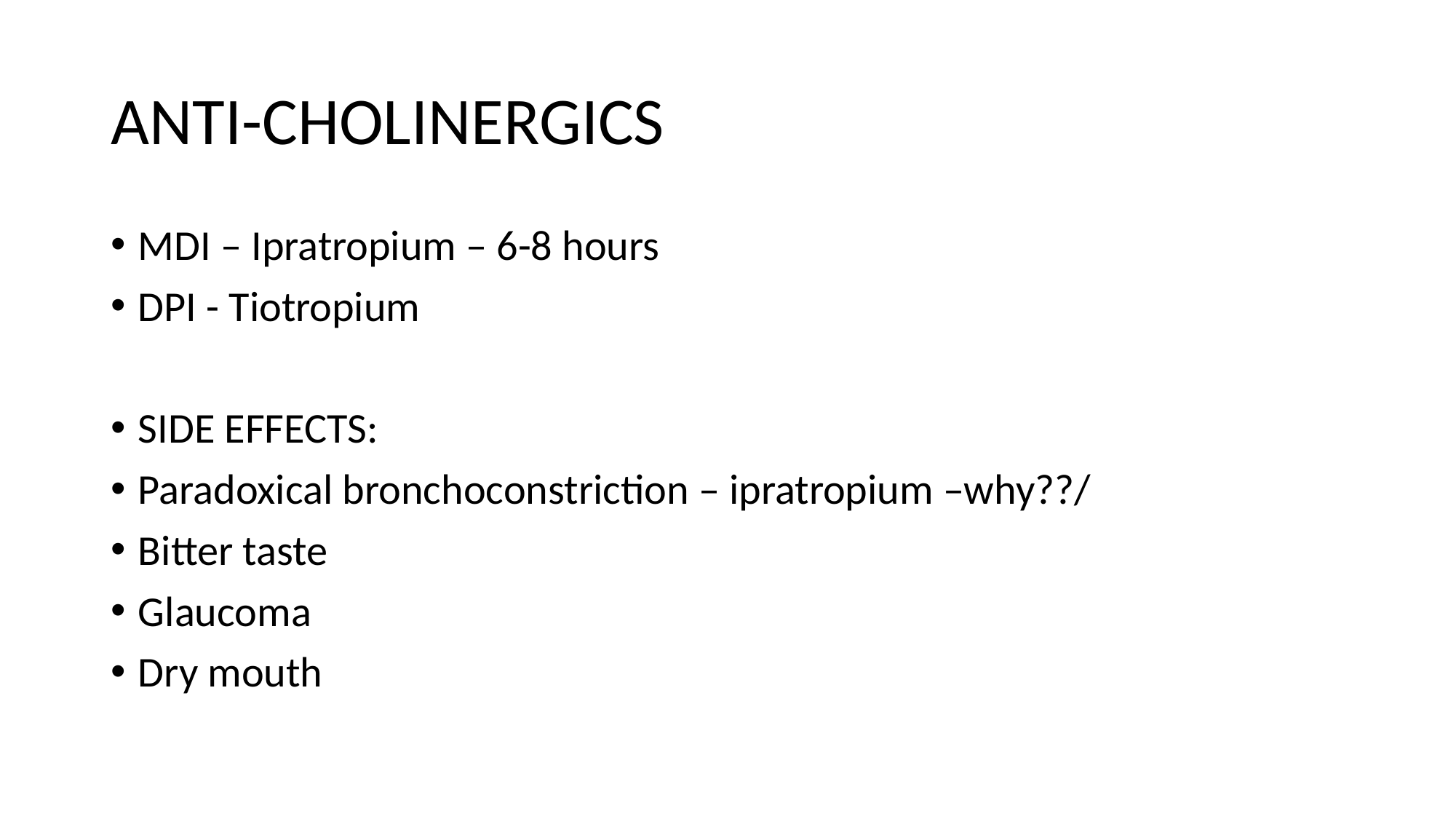

# ANTI-CHOLINERGICS
MDI – Ipratropium – 6-8 hours
DPI - Tiotropium

SIDE EFFECTS:
Paradoxical bronchoconstriction – ipratropium –why??/
Bitter taste
Glaucoma
Dry mouth